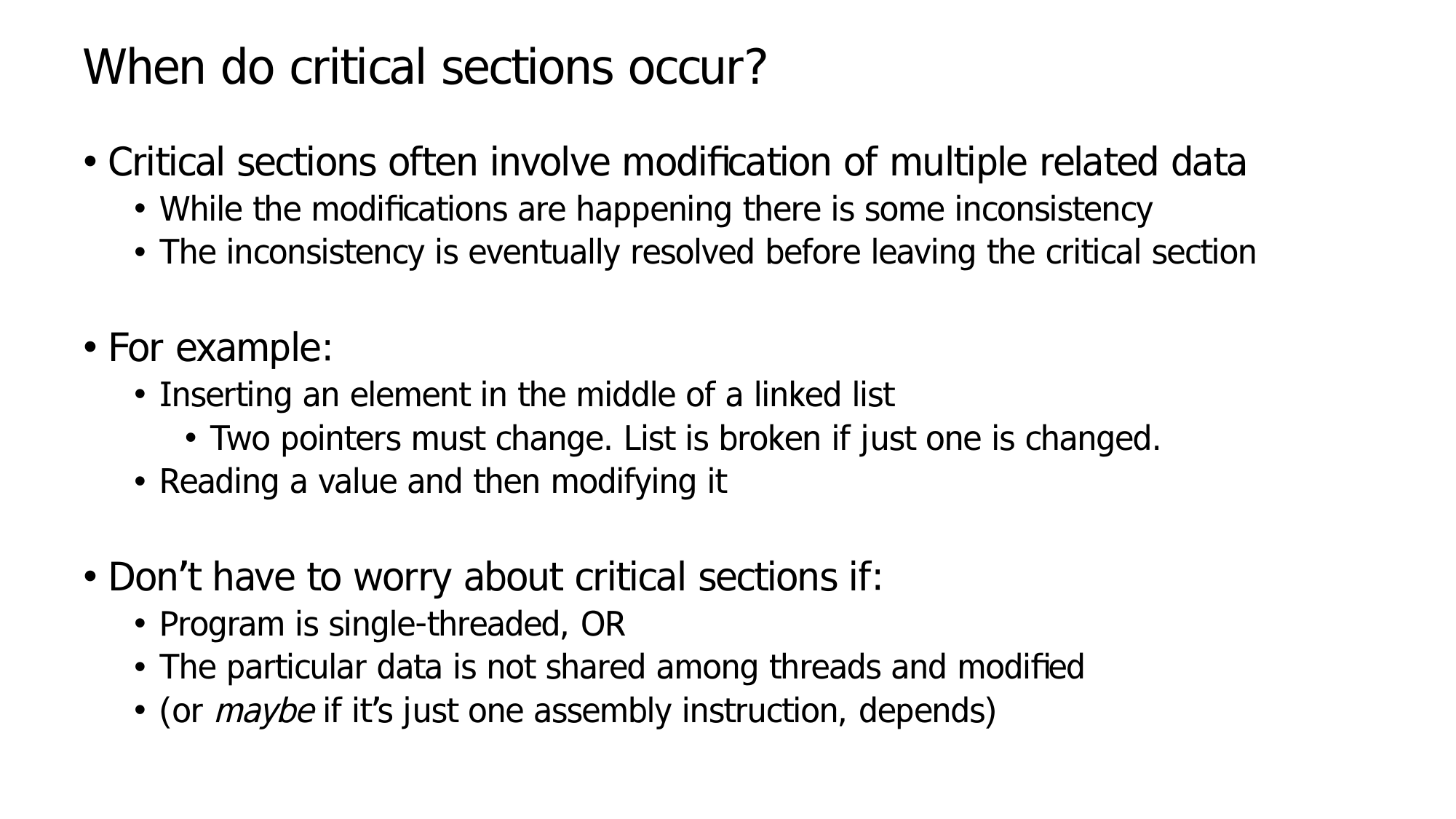

# When do critical sections occur?
Critical sections often involve modification of multiple related data
While the modifications are happening there is some inconsistency
The inconsistency is eventually resolved before leaving the critical section
For example:
Inserting an element in the middle of a linked list
Two pointers must change. List is broken if just one is changed.
Reading a value and then modifying it
Don’t have to worry about critical sections if:
Program is single-threaded, OR
The particular data is not shared among threads and modified
(or maybe if it’s just one assembly instruction, depends)